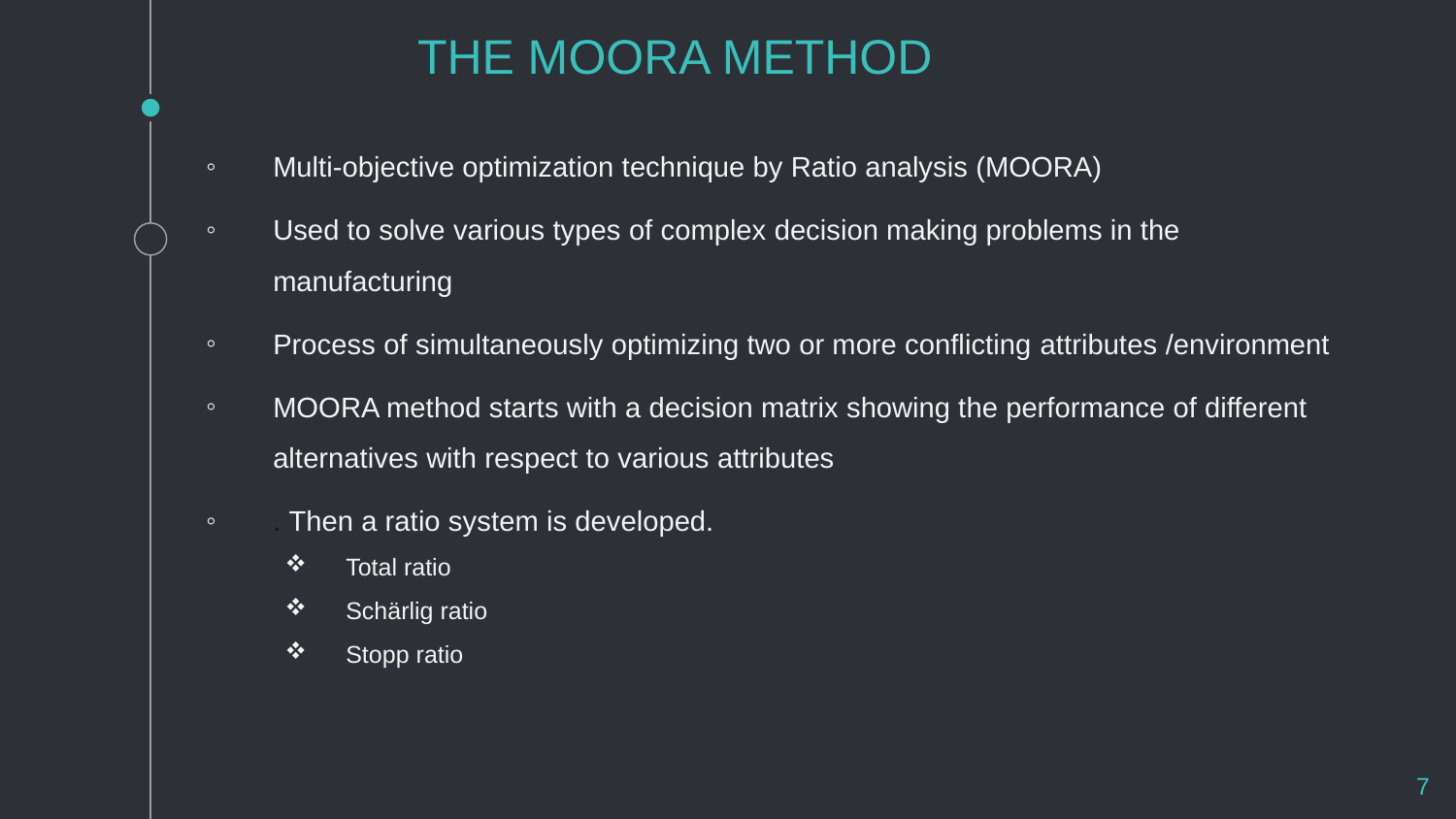

# THE MOORA METHOD
Multi-objective optimization technique by Ratio analysis (MOORA)
Used to solve various types of complex decision making problems in the manufacturing
Process of simultaneously optimizing two or more conflicting attributes /environment
MOORA method starts with a decision matrix showing the performance of different alternatives with respect to various attributes
. Then a ratio system is developed.
Total ratio
Schärlig ratio
Stopp ratio

7